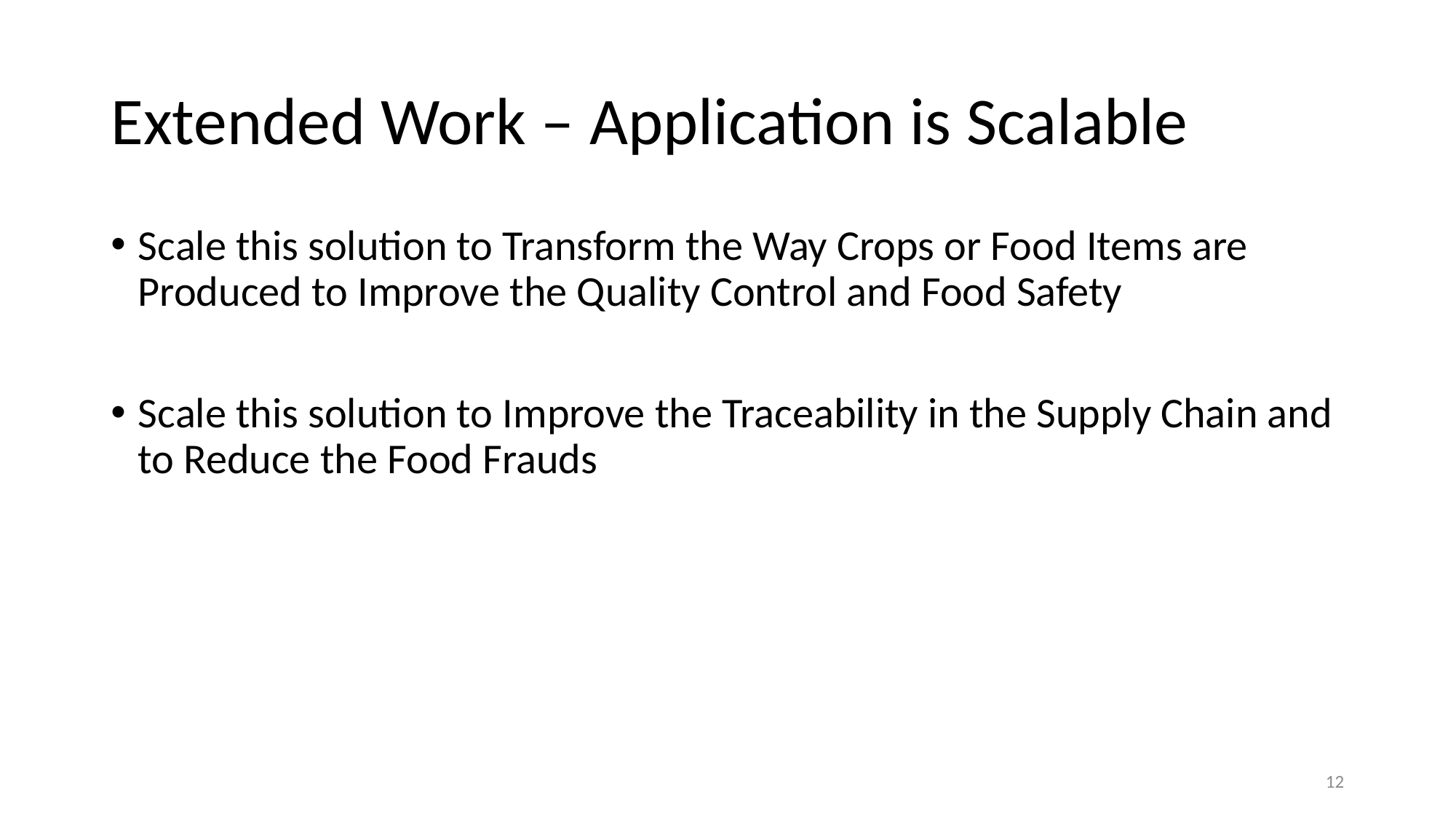

# Extended Work – Application is Scalable
Scale this solution to Transform the Way Crops or Food Items are Produced to Improve the Quality Control and Food Safety

Scale this solution to Improve the Traceability in the Supply Chain and to Reduce the Food Frauds
12